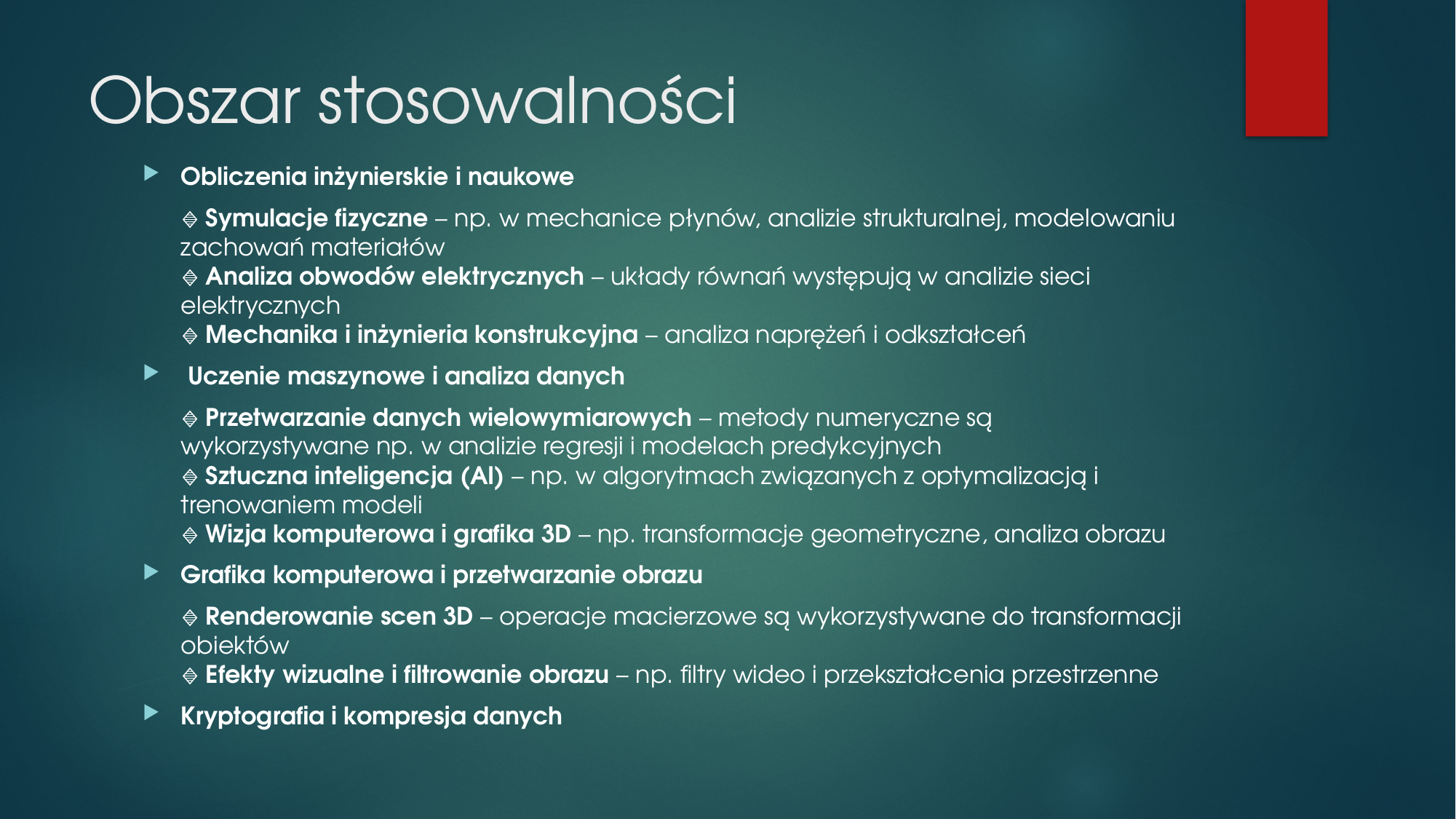

# Obszar stosowalności
Obliczenia inżynierskie i naukowe
 	🔹 Symulacje fizyczne – np. w mechanice płynów, analizie strukturalnej, modelowaniu zachowań materiałów
🔹 Analiza obwodów elektrycznych – układy równań występują w analizie sieci elektrycznych
🔹 Mechanika i inżynieria konstrukcyjna – analiza naprężeń i odkształceń
 Uczenie maszynowe i analiza danych
	🔹 Przetwarzanie danych wielowymiarowych – metody numeryczne są wykorzystywane np. w analizie regresji i modelach predykcyjnych
🔹 Sztuczna inteligencja (AI) – np. w algorytmach związanych z optymalizacją i trenowaniem modeli
🔹 Wizja komputerowa i grafika 3D – np. transformacje geometryczne, analiza obrazu
Grafika komputerowa i przetwarzanie obrazu
	🔹 Renderowanie scen 3D – operacje macierzowe są wykorzystywane do transformacji obiektów
🔹 Efekty wizualne i filtrowanie obrazu – np. filtry wideo i przekształcenia przestrzenne
Kryptografia i kompresja danych